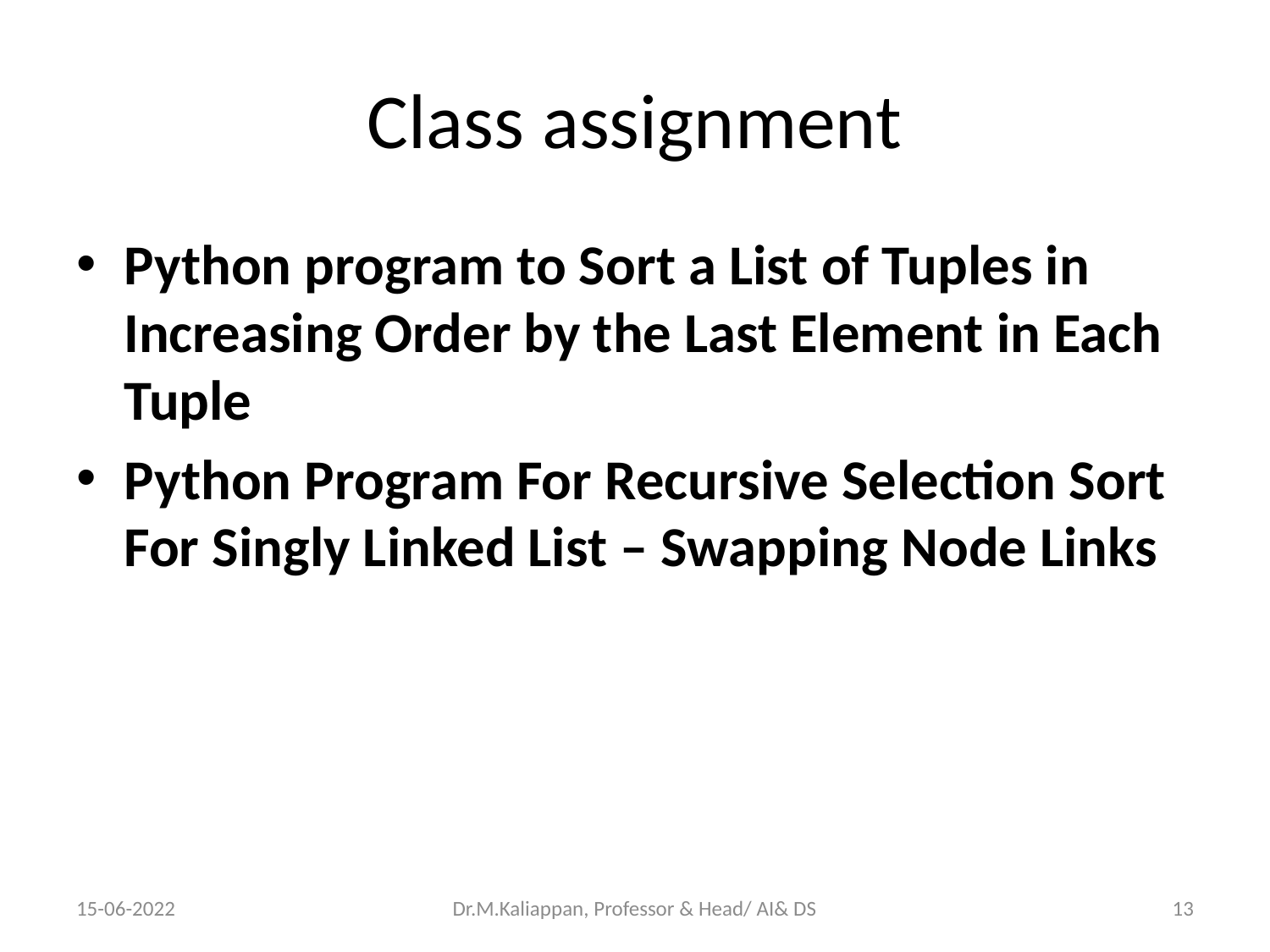

# Class assignment
Python program to Sort a List of Tuples in Increasing Order by the Last Element in Each Tuple
Python Program For Recursive Selection Sort For Singly Linked List – Swapping Node Links

15-06-2022
Dr.M.Kaliappan, Professor & Head/ AI& DS
13